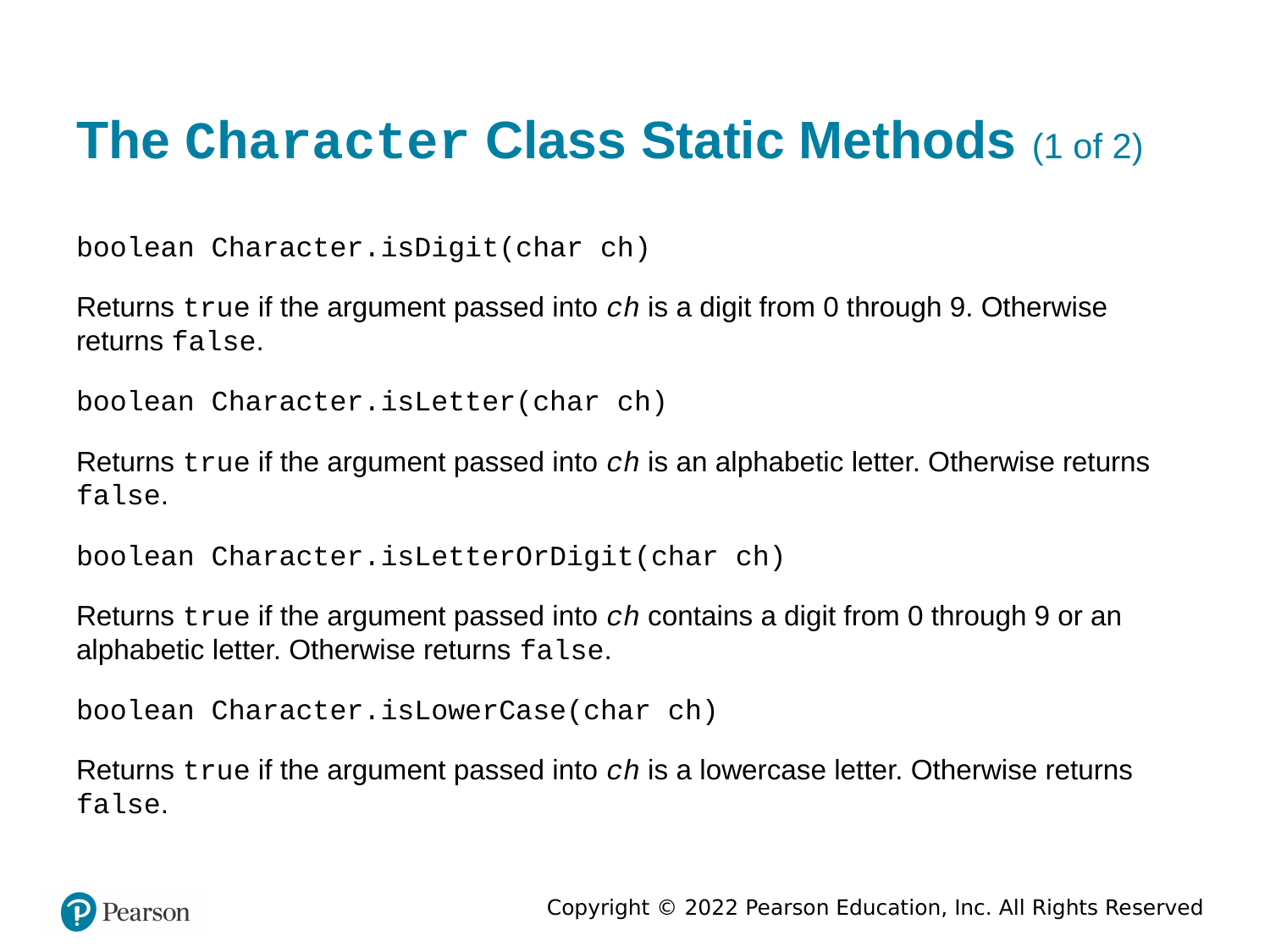

# The Character Class Static Methods (1 of 2)
boolean Character.isDigit(char ch)
Returns true if the argument passed into ch is a digit from 0 through 9. Otherwise returns false.
boolean Character.isLetter(char ch)
Returns true if the argument passed into ch is an alphabetic letter. Otherwise returns false.
boolean Character.isLetterOrDigit(char ch)
Returns true if the argument passed into ch contains a digit from 0 through 9 or an alphabetic letter. Otherwise returns false.
boolean Character.isLowerCase(char ch)
Returns true if the argument passed into ch is a lowercase letter. Otherwise returns false.